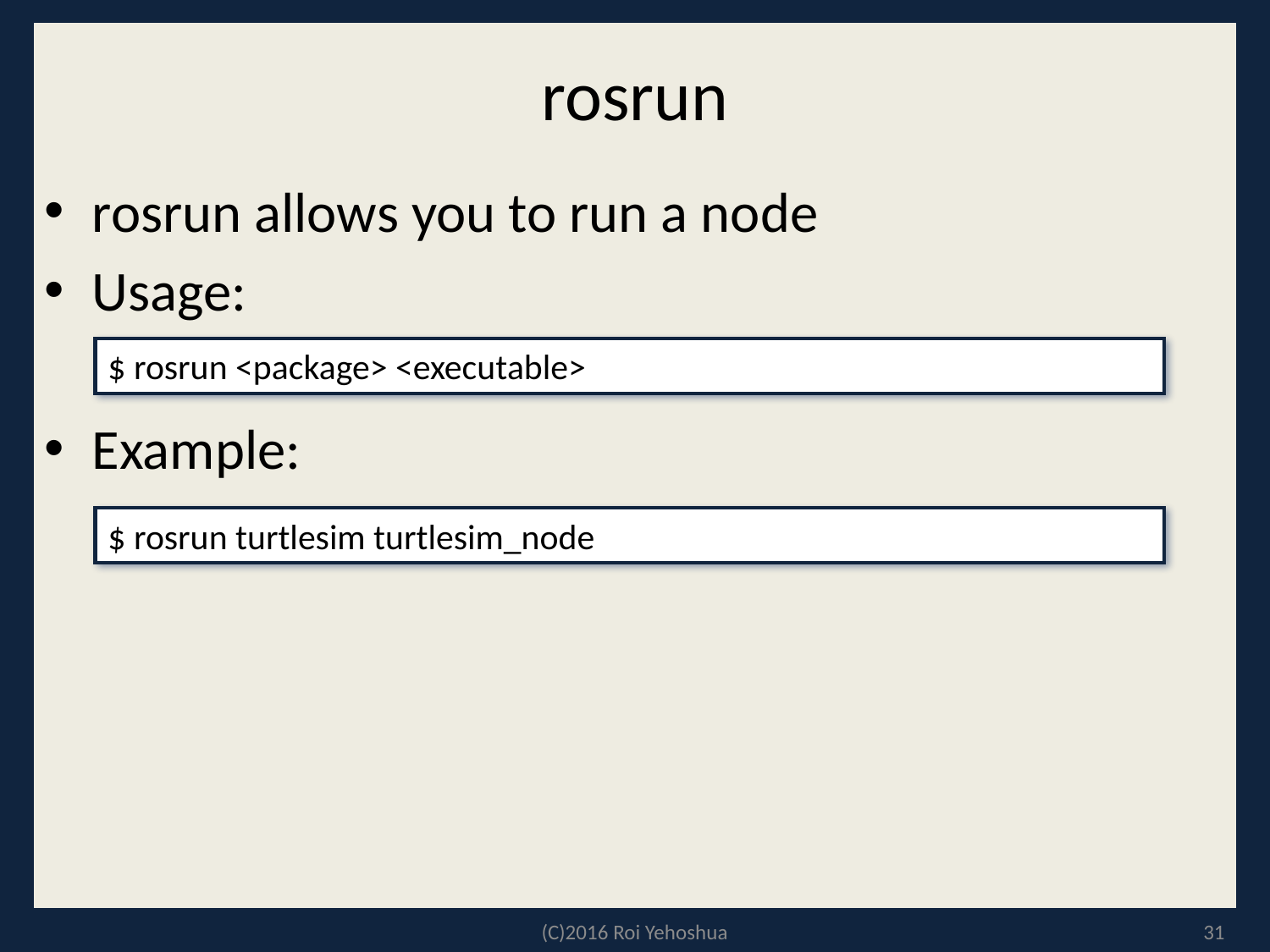

# rosrun
rosrun allows you to run a node
Usage:

Example:

$ rosrun <package> <executable>
$ rosrun turtlesim turtlesim_node
(C)2016 Roi Yehoshua
31